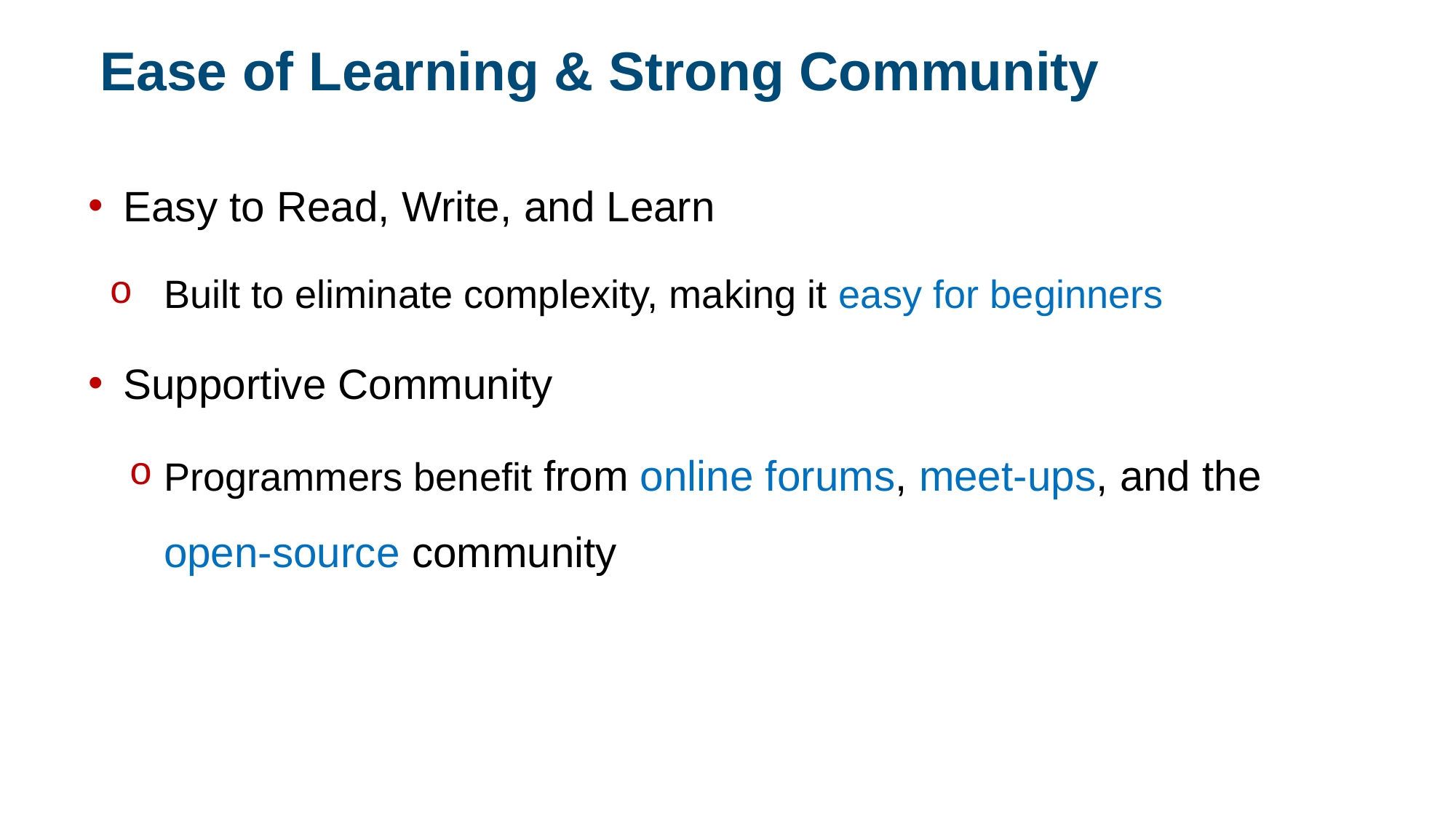

Ease of Learning & Strong Community
Easy to Read, Write, and Learn
Built to eliminate complexity, making it easy for beginners
Supportive Community
Programmers benefit from online forums, meet-ups, and the open-source community